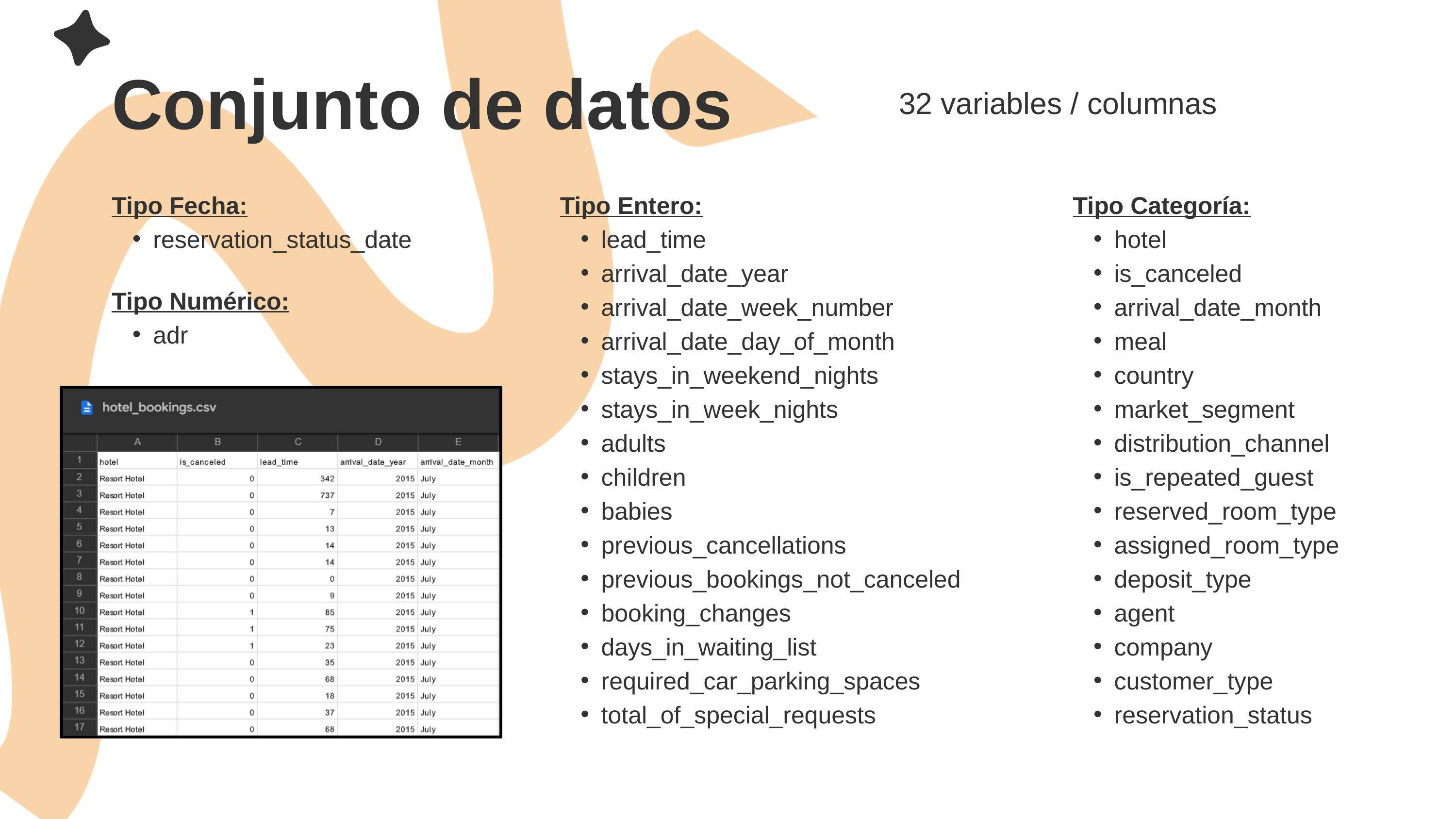

Conjunto de datos
32 variables / columnas
Tipo Fecha:
reservation_status_date

Tipo Entero:
lead_time
arrival_date_year
arrival_date_week_number
arrival_date_day_of_month
stays_in_weekend_nights
stays_in_week_nights
adults
children
babies
previous_cancellations
previous_bookings_not_canceled
booking_changes
days_in_waiting_list
required_car_parking_spaces
total_of_special_requests

Tipo Categoría:
hotel
is_canceled
arrival_date_month
meal
country
market_segment
distribution_channel
is_repeated_guest
reserved_room_type
assigned_room_type
deposit_type
agent
company
customer_type
reservation_status

Tipo Numérico:
adr